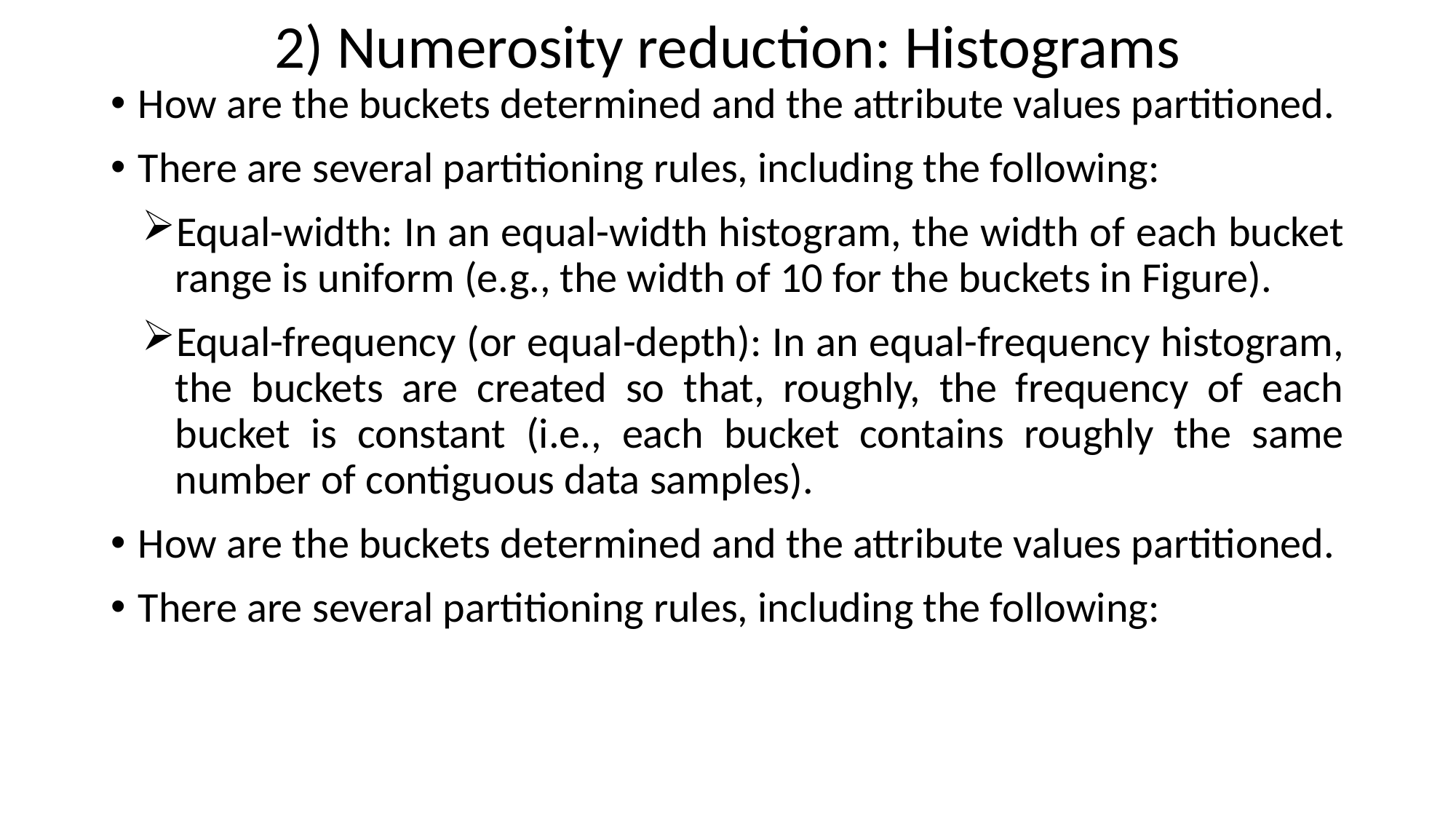

# 2) Numerosity reduction: Histograms
How are the buckets determined and the attribute values partitioned.
There are several partitioning rules, including the following:
Equal-width: In an equal-width histogram, the width of each bucket range is uniform (e.g., the width of 10 for the buckets in Figure).
Equal-frequency (or equal-depth): In an equal-frequency histogram, the buckets are created so that, roughly, the frequency of each bucket is constant (i.e., each bucket contains roughly the same number of contiguous data samples).
How are the buckets determined and the attribute values partitioned.
There are several partitioning rules, including the following: